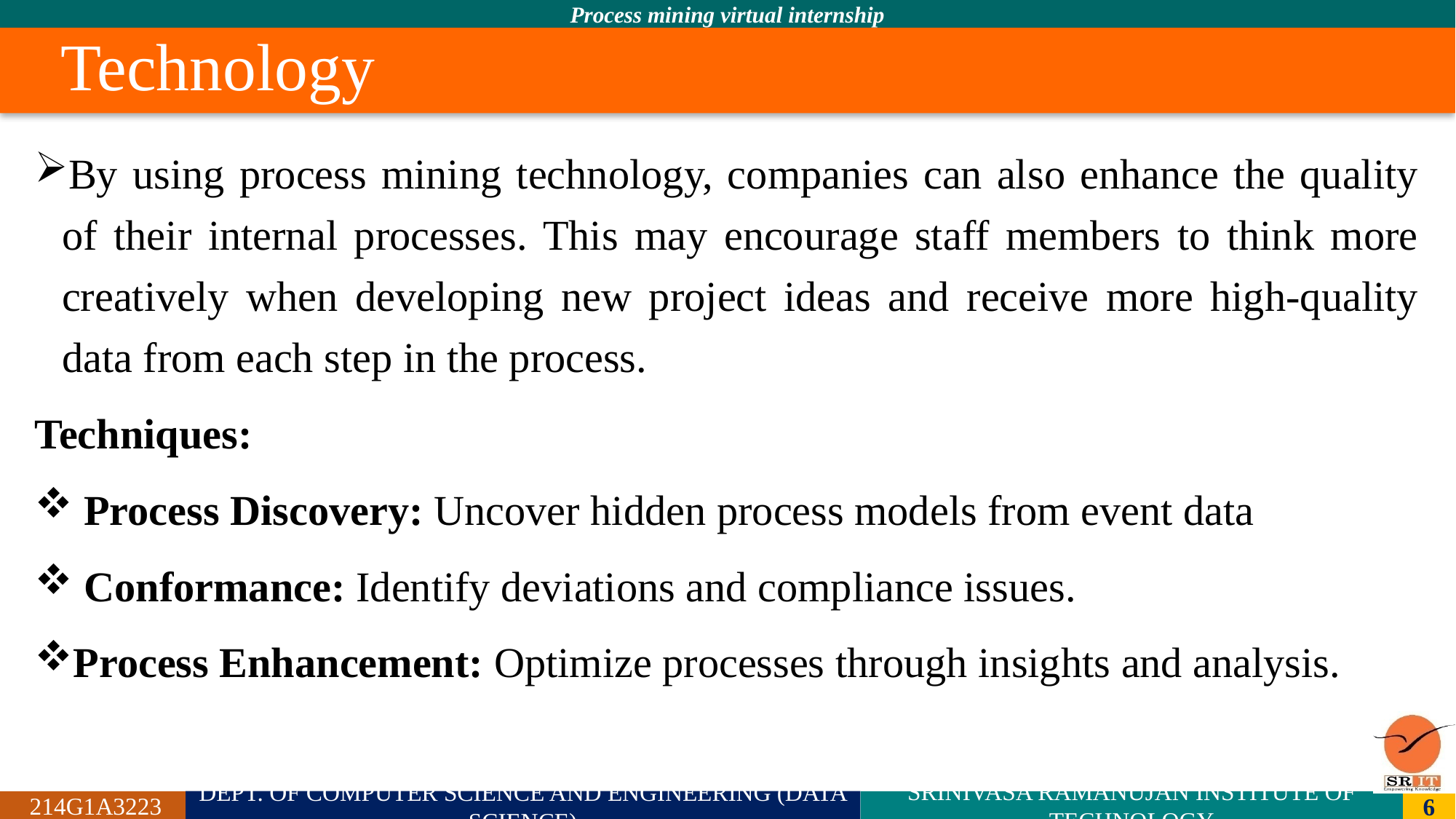

# Technology
By using process mining technology, companies can also enhance the quality of their internal processes. This may encourage staff members to think more creatively when developing new project ideas and receive more high-quality data from each step in the process.
Techniques:
 Process Discovery: Uncover hidden process models from event data
 Conformance: Identify deviations and compliance issues.
Process Enhancement: Optimize processes through insights and analysis.